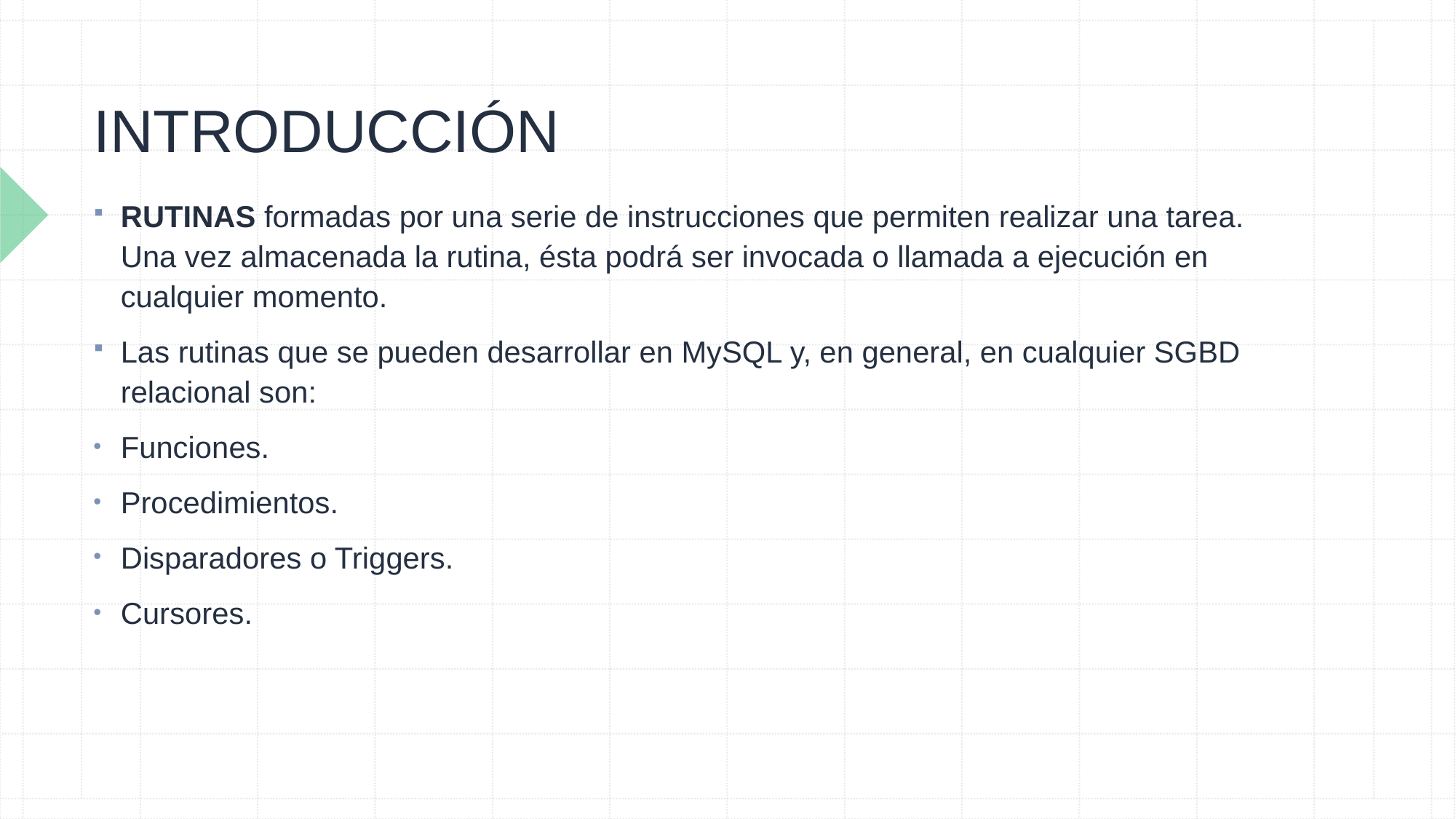

# INTRODUCCIÓN
RUTINAS formadas por una serie de instrucciones que permiten realizar una tarea. Una vez almacenada la rutina, ésta podrá ser invocada o llamada a ejecución en cualquier momento.
Las rutinas que se pueden desarrollar en MySQL y, en general, en cualquier SGBD relacional son:
Funciones.
Procedimientos.
Disparadores o Triggers.
Cursores.